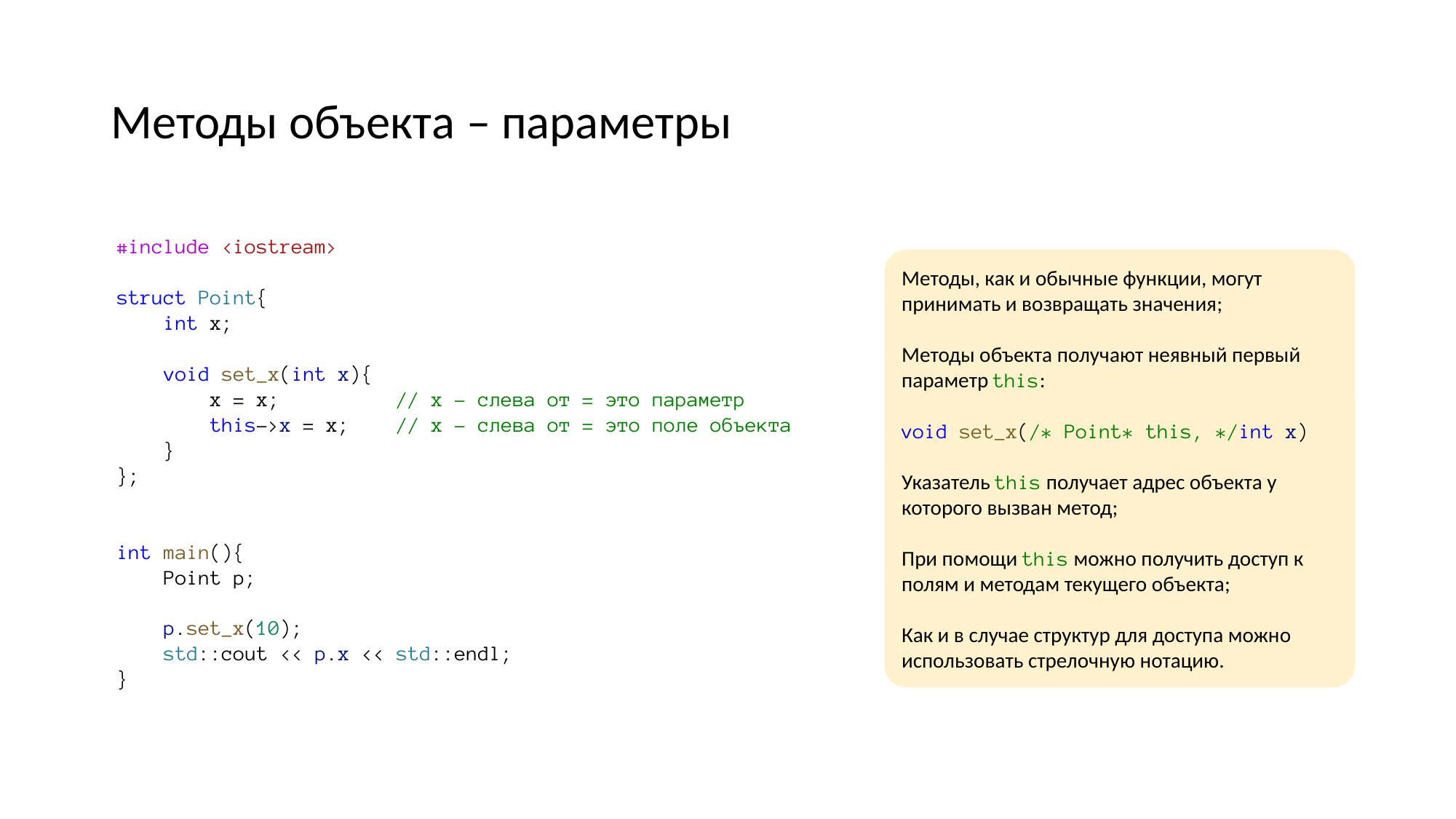

# Методы объекта – параметры
#include <iostream>
struct Point{
    int x;
    void set_x(int x){
        x = x;          // х - слева от = это параметр
        this->x = x;    // х - слева от = это поле объекта
    }
};
int main(){
    Point p;
    p.set_x(10);
    std::cout << p.x << std::endl;
}

Методы, как и обычные функции, могут принимать и возвращать значения;

Методы объекта получают неявный первый параметр this:
void set_x(/* Point* this, */int x)

Указатель this получает адрес объекта у которого вызван метод;

При помощи this можно получить доступ к полям и методам текущего объекта;

Как и в случае структур для доступа можно использовать стрелочную нотацию.